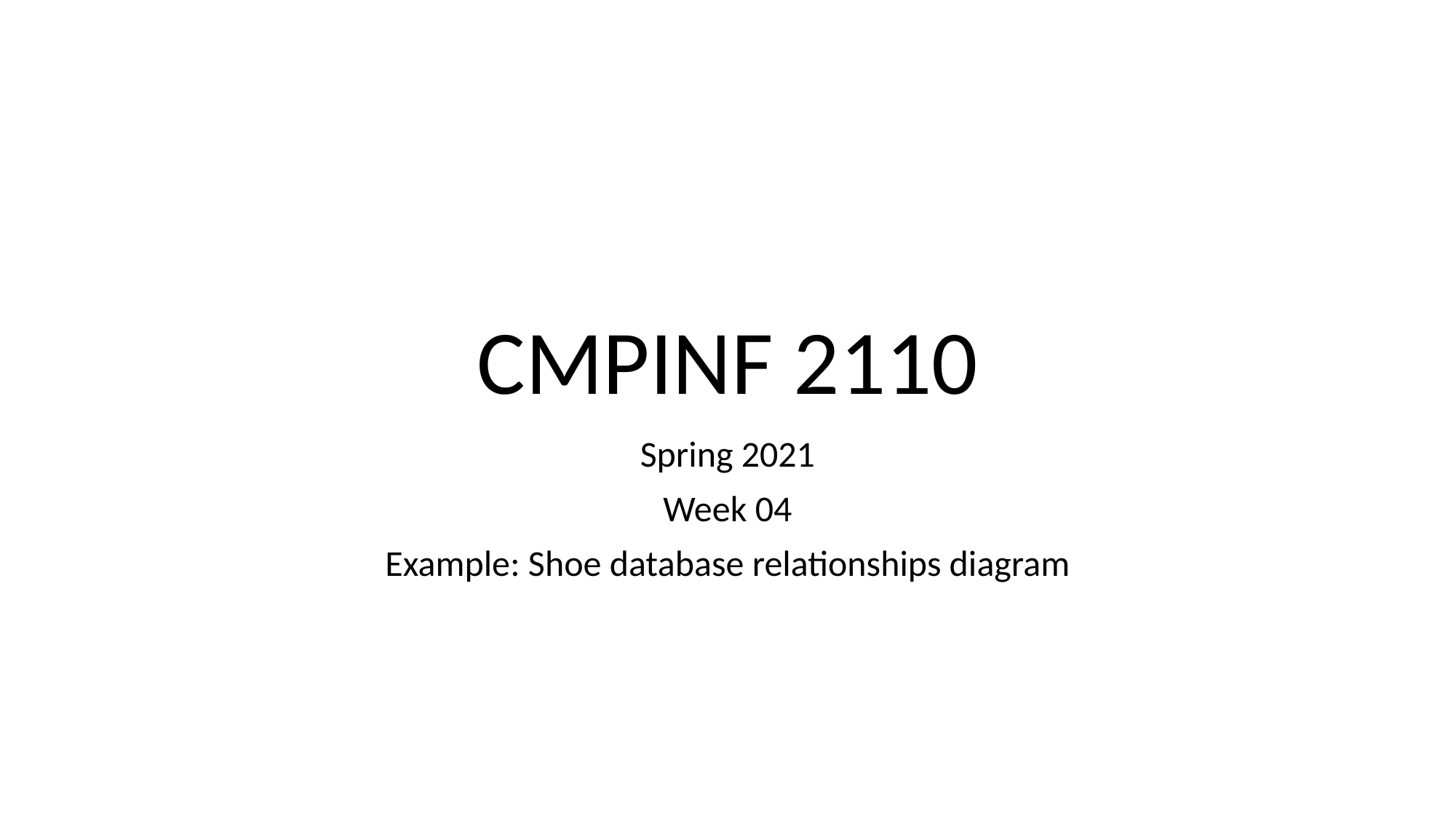

# CMPINF 2110
Spring 2021
Week 04
Example: Shoe database relationships diagram